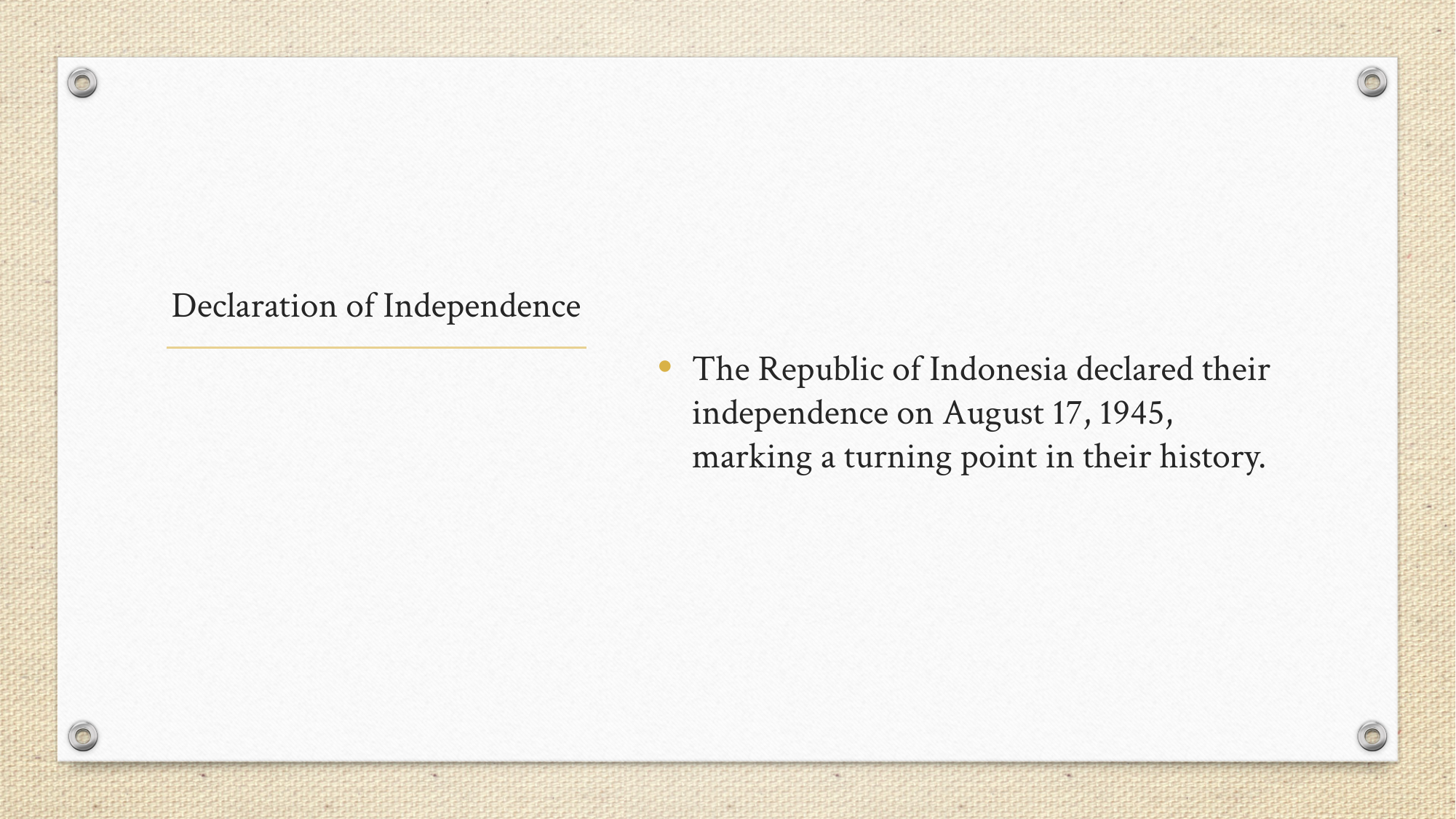

The Republic of Indonesia declared their independence on August 17, 1945, marking a turning point in their history.
# Declaration of Independence